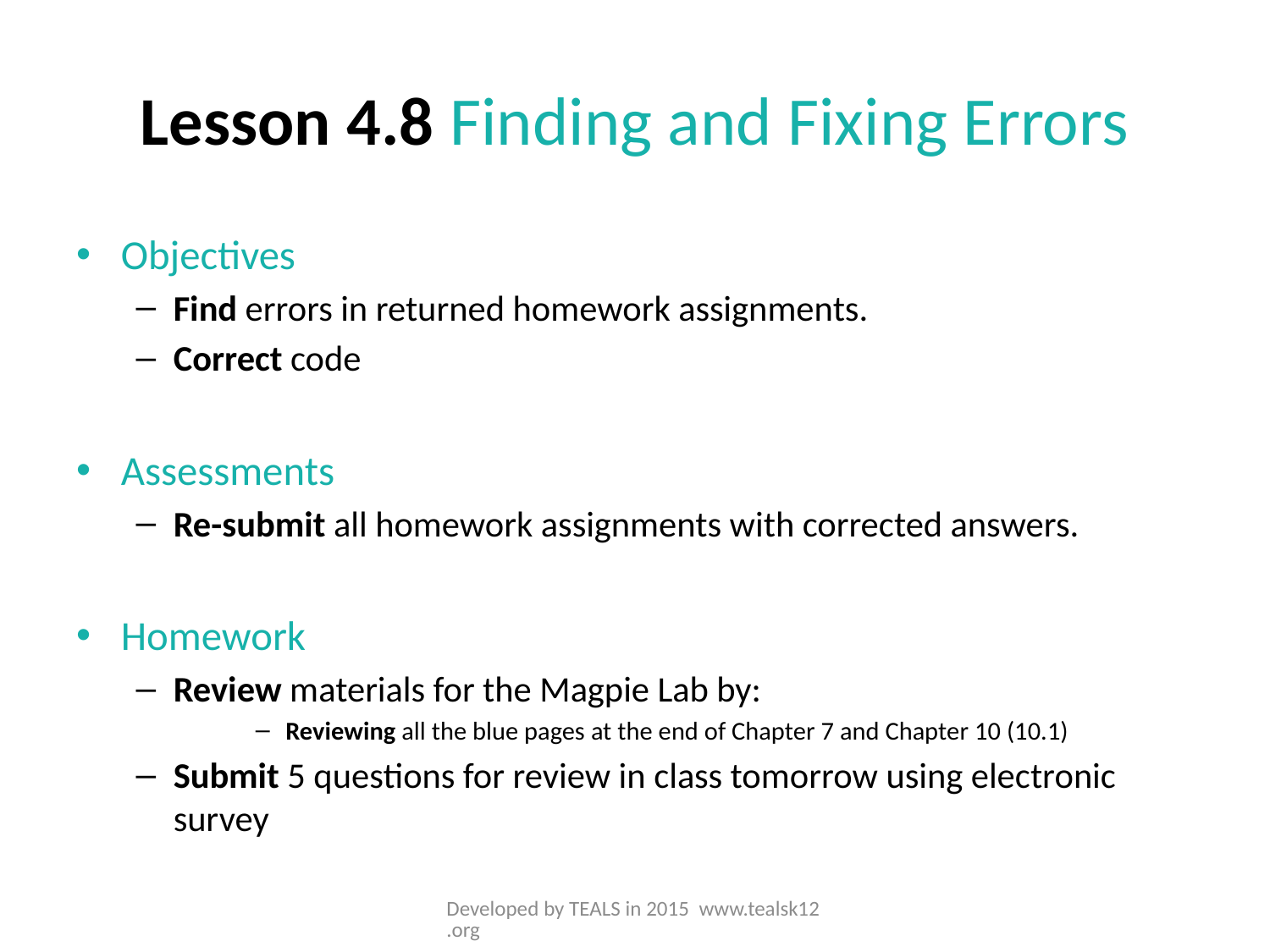

# Lesson 4.8 Finding and Fixing Errors
Objectives
Find errors in returned homework assignments.
Correct code

Assessments
Re-submit all homework assignments with corrected answers.

Homework
Review materials for the Magpie Lab by:
Reviewing all the blue pages at the end of Chapter 7 and Chapter 10 (10.1)
Submit 5 questions for review in class tomorrow using electronic survey

Developed by TEALS in 2015  www.tealsk12.org